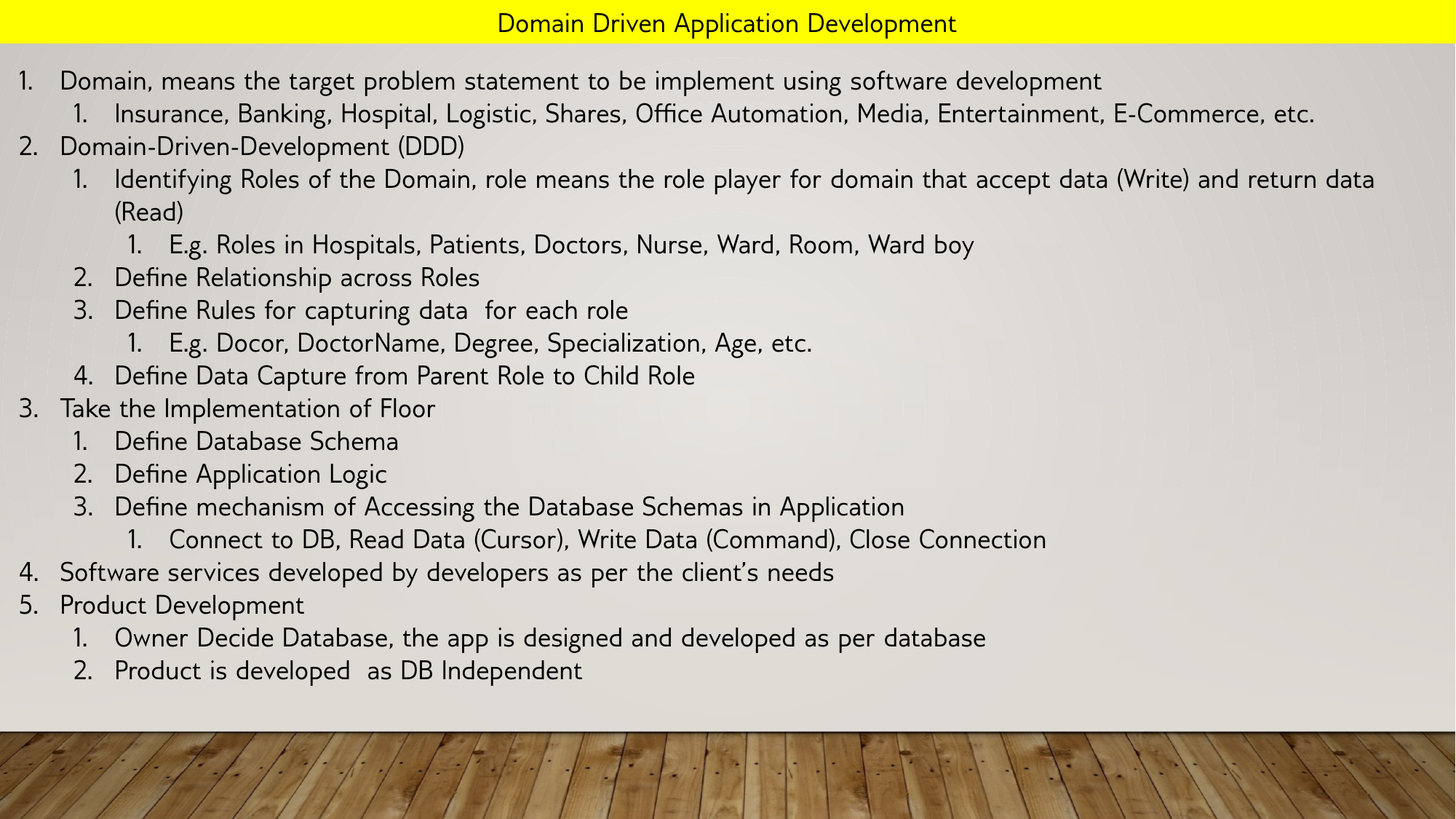

Domain Driven Application Development
Domain, means the target problem statement to be implement using software development
Insurance, Banking, Hospital, Logistic, Shares, Office Automation, Media, Entertainment, E-Commerce, etc.
Domain-Driven-Development (DDD)
Identifying Roles of the Domain, role means the role player for domain that accept data (Write) and return data (Read)
E.g. Roles in Hospitals, Patients, Doctors, Nurse, Ward, Room, Ward boy
Define Relationship across Roles
Define Rules for capturing data  for each role
E.g. Docor, DoctorName, Degree, Specialization, Age, etc.
Define Data Capture from Parent Role to Child Role
Take the Implementation of Floor
Define Database Schema
Define Application Logic
Define mechanism of Accessing the Database Schemas in Application
Connect to DB, Read Data (Cursor), Write Data (Command), Close Connection
Software services developed by developers as per the client’s needs
Product Development
Owner Decide Database, the app is designed and developed as per database
Product is developed  as DB Independent